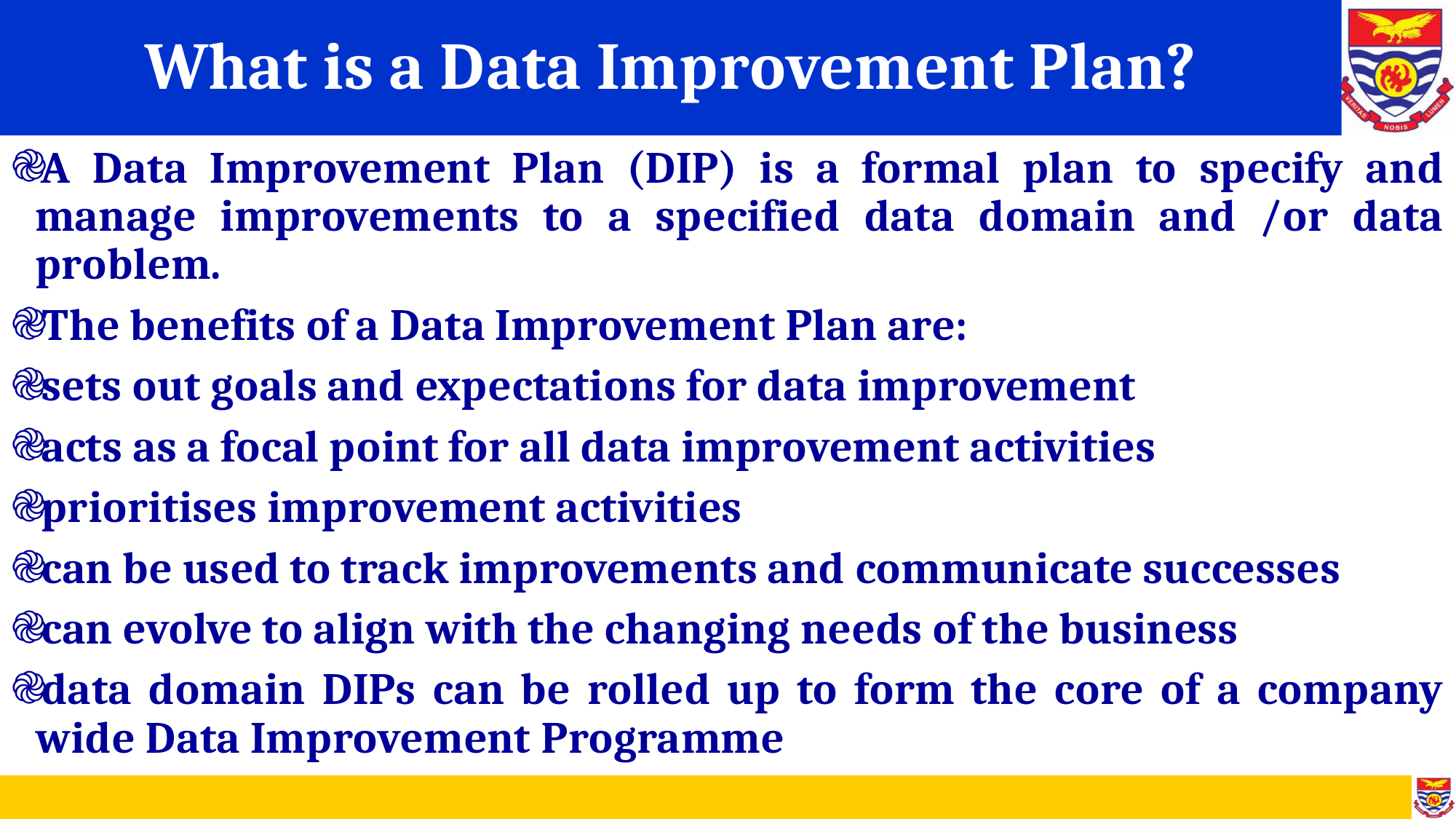

# What is a Data Improvement Plan?
A Data Improvement Plan (DIP) is a formal plan to specify and manage improvements to a specified data domain and /or data problem.
The benefits of a Data Improvement Plan are:
sets out goals and expectations for data improvement
acts as a focal point for all data improvement activities
prioritises improvement activities
can be used to track improvements and communicate successes
can evolve to align with the changing needs of the business
data domain DIPs can be rolled up to form the core of a company wide Data Improvement Programme